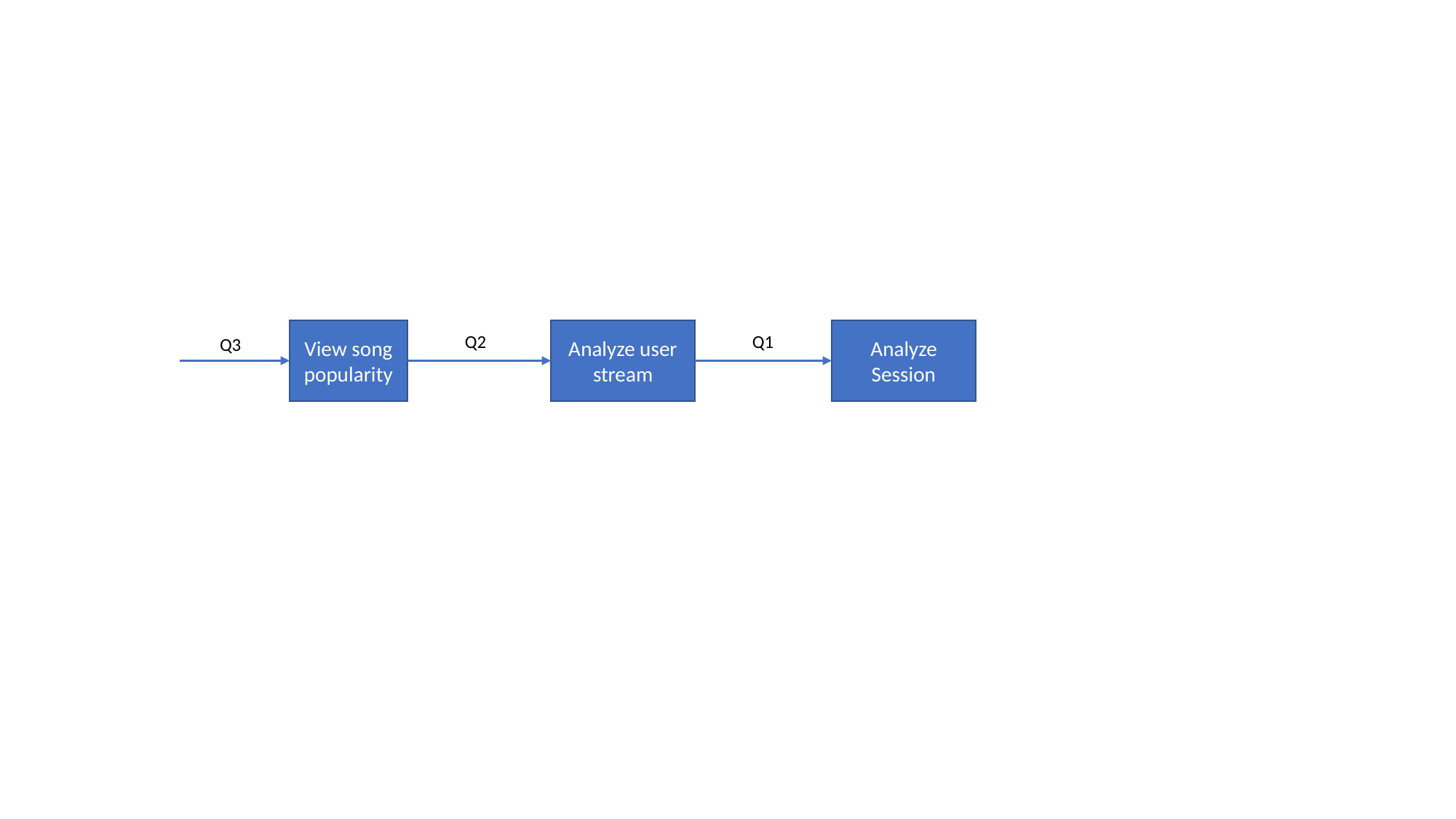

View song popularity
Analyze user stream
Analyze Session
Q2
Q1
Q3